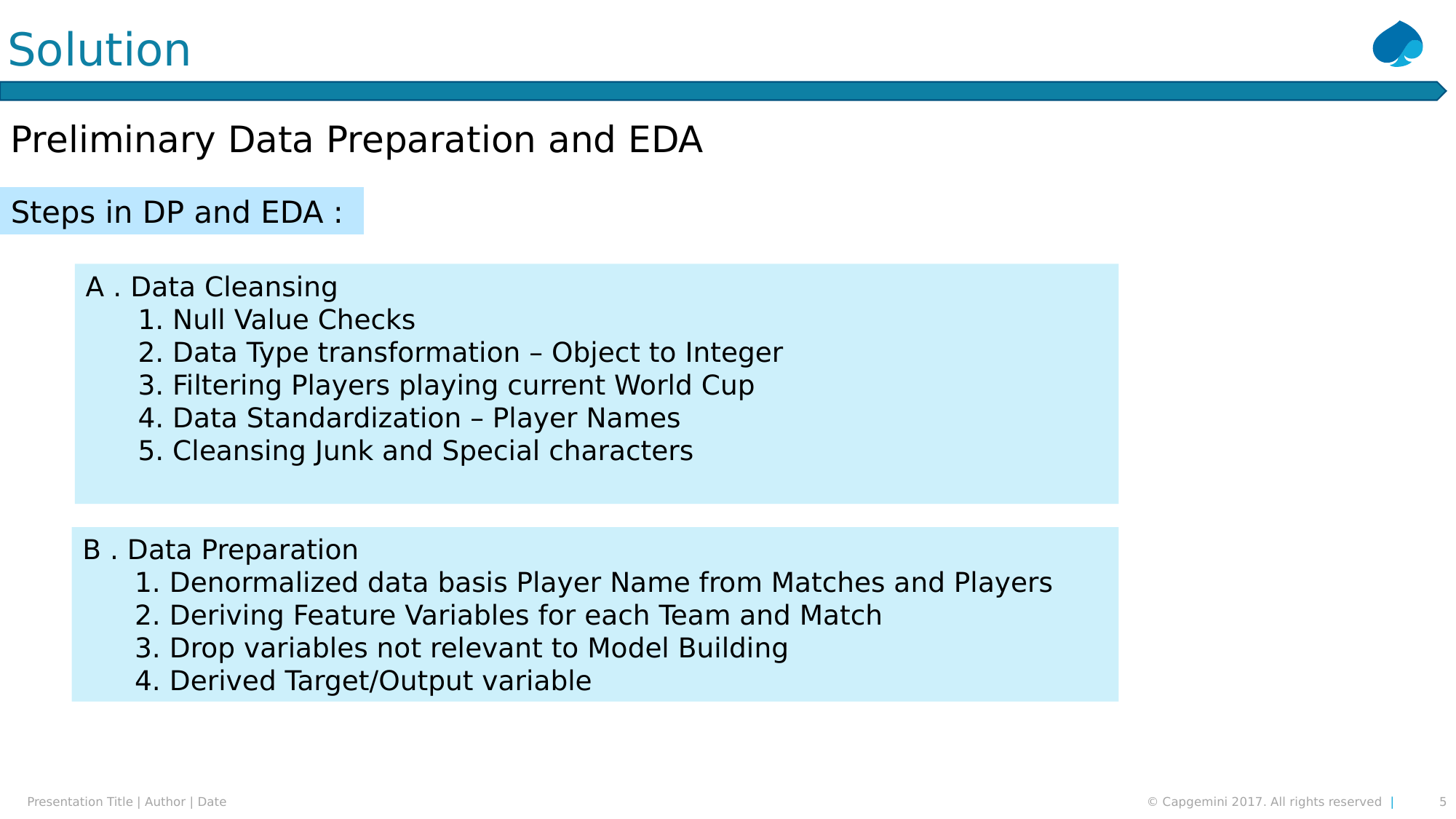

Solution

Preliminary Data Preparation and EDA
Steps in DP and EDA :
A . Data Cleansing
      1. Null Value Checks
      2. Data Type transformation – Object to Integer
      3. Filtering Players playing current World Cup
      4. Data Standardization – Player Names
      5. Cleansing Junk and Special characters

B . Data Preparation
      1. Denormalized data basis Player Name from Matches and Players
      2. Deriving Feature Variables for each Team and Match
      3. Drop variables not relevant to Model Building
      4. Derived Target/Output variable